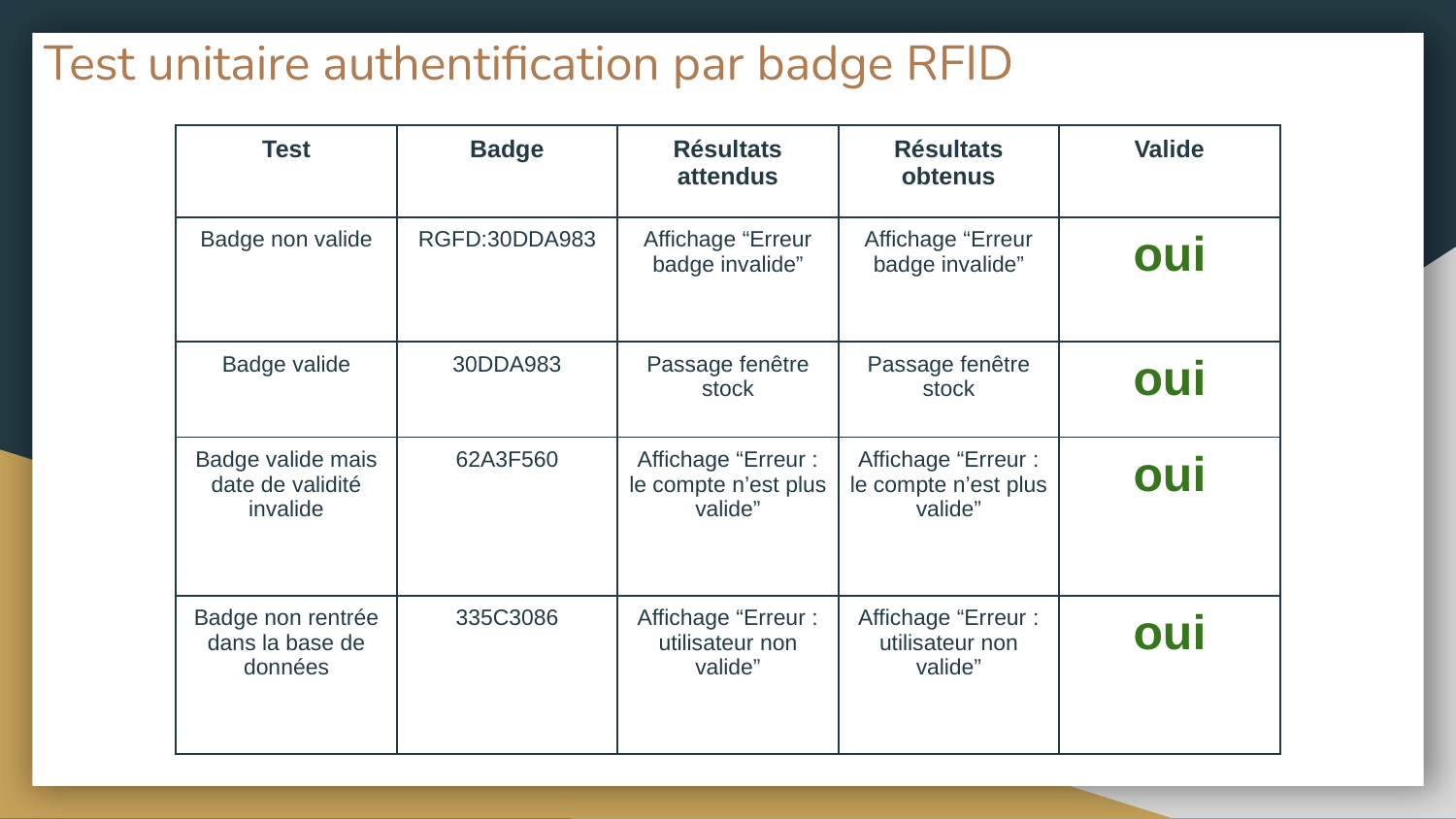

# Test unitaire authentification par badge RFID
| Test | Badge | Résultats attendus | Résultats obtenus | Valide |
| --- | --- | --- | --- | --- |
| Badge non valide | RGFD:30DDA983 | Affichage “Erreur badge invalide” | Affichage “Erreur badge invalide” | oui |
| Badge valide | 30DDA983 | Passage fenêtre stock | Passage fenêtre stock | oui |
| Badge valide mais date de validité invalide | 62A3F560 | Affichage “Erreur : le compte n’est plus valide” | Affichage “Erreur : le compte n’est plus valide” | oui |
| Badge non rentrée dans la base de données | 335C3086 | Affichage “Erreur : utilisateur non valide” | Affichage “Erreur : utilisateur non valide” | oui |